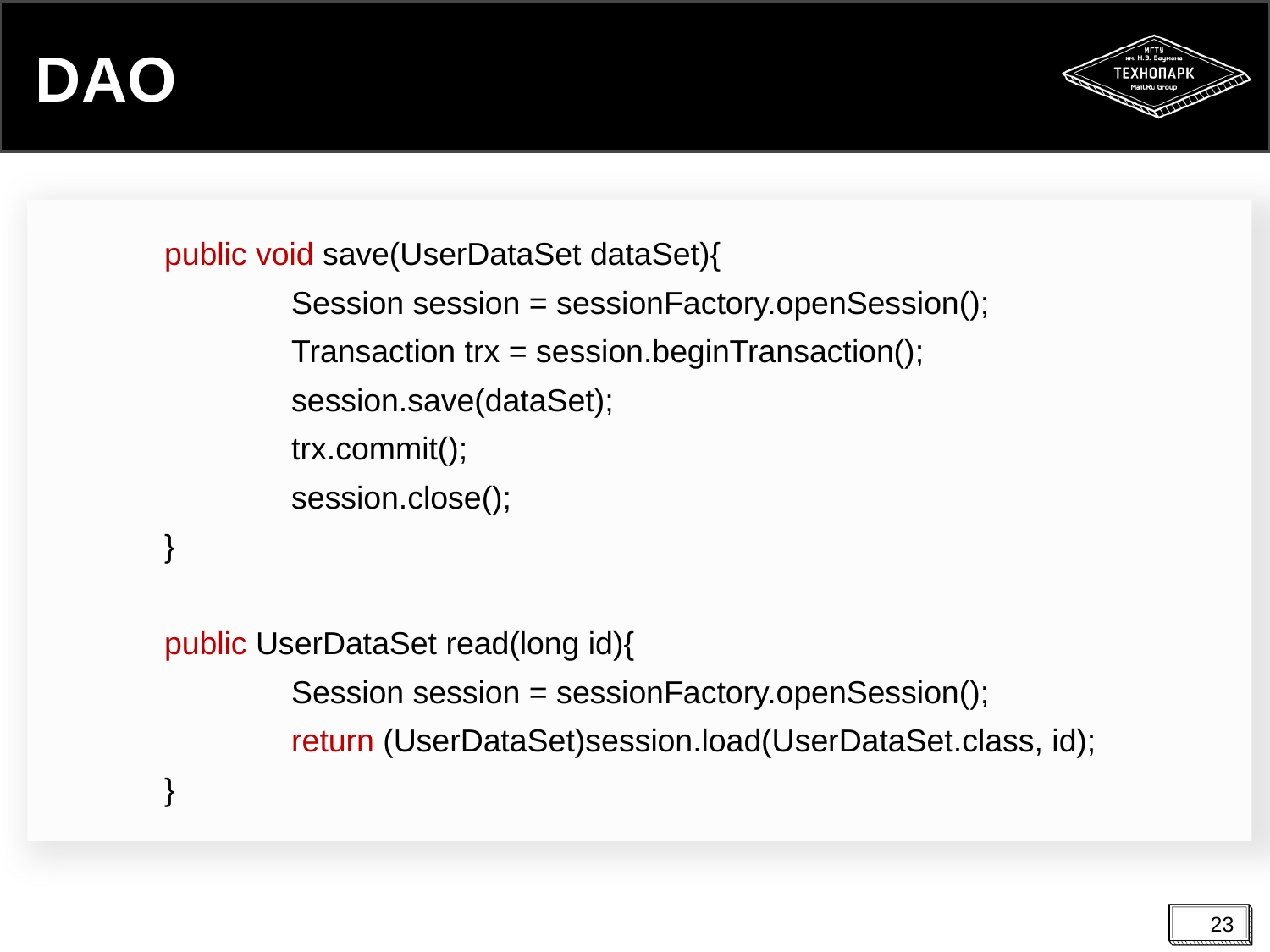

# DAO
	public void save(UserDataSet dataSet){
		Session session = sessionFactory.openSession();
		Transaction trx = session.beginTransaction();
		session.save(dataSet);
		trx.commit();
		session.close();
	}

	public UserDataSet read(long id){
		Session session = sessionFactory.openSession();
		return (UserDataSet)session.load(UserDataSet.class, id);
	}
23